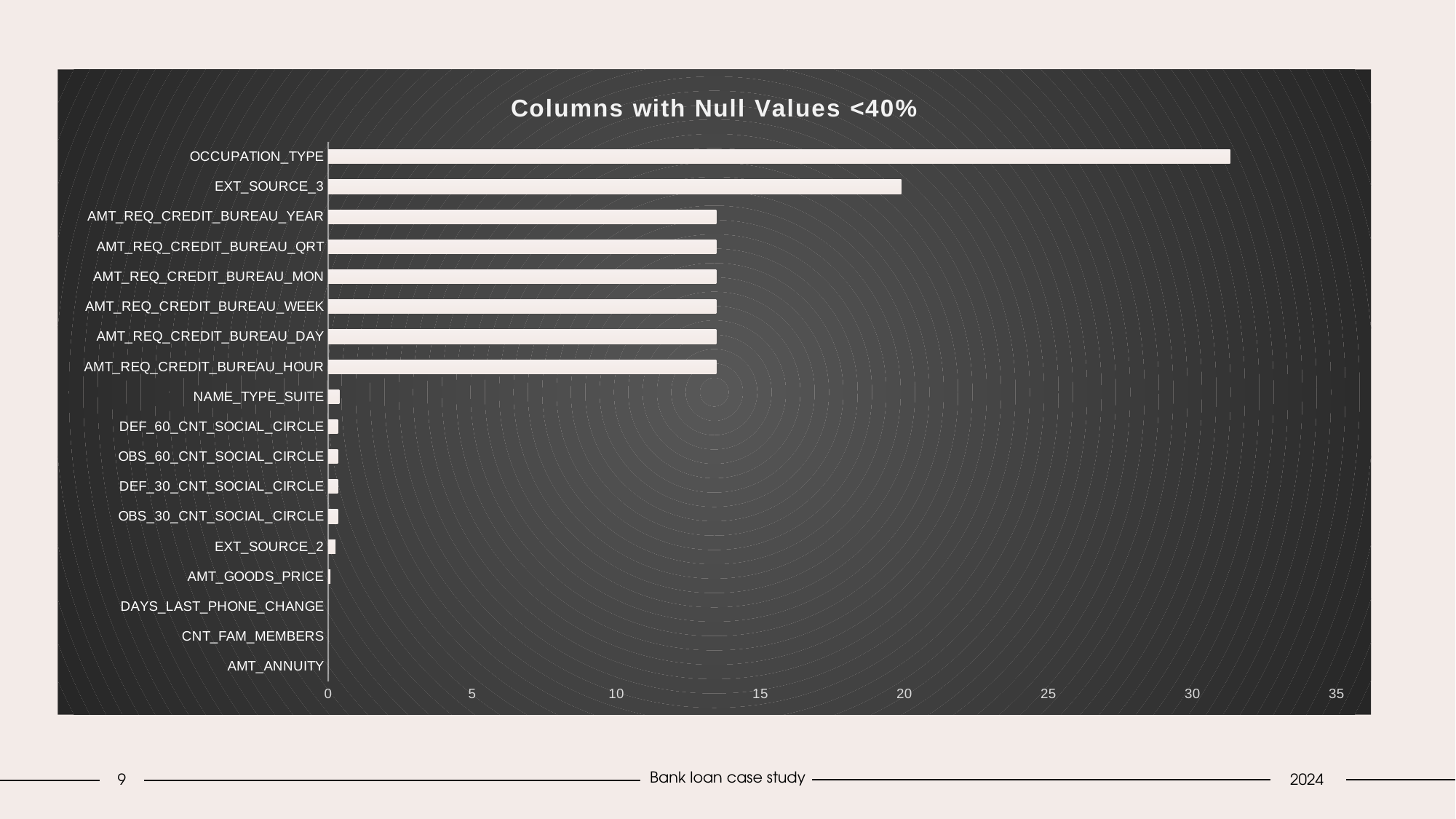

### Chart: Columns with Null Values <40%

| Category | Null Percentage |
|---|---|
| AMT_ANNUITY | 0.002000040000800016 |
| CNT_FAM_MEMBERS | 0.002000040000800016 |
| DAYS_LAST_PHONE_CHANGE | 0.002000040000800016 |
| AMT_GOODS_PRICE | 0.0760015200304006 |
| EXT_SOURCE_2 | 0.252005040100802 |
| OBS_30_CNT_SOCIAL_CIRCLE | 0.3360067201344027 |
| DEF_30_CNT_SOCIAL_CIRCLE | 0.3360067201344027 |
| OBS_60_CNT_SOCIAL_CIRCLE | 0.3360067201344027 |
| DEF_60_CNT_SOCIAL_CIRCLE | 0.3360067201344027 |
| NAME_TYPE_SUITE | 0.3840076801536031 |
| AMT_REQ_CREDIT_BUREAU_HOUR | 13.46826936538731 |
| AMT_REQ_CREDIT_BUREAU_DAY | 13.46826936538731 |
| AMT_REQ_CREDIT_BUREAU_WEEK | 13.46826936538731 |
| AMT_REQ_CREDIT_BUREAU_MON | 13.46826936538731 |
| AMT_REQ_CREDIT_BUREAU_QRT | 13.46826936538731 |
| AMT_REQ_CREDIT_BUREAU_YEAR | 13.46826936538731 |
| EXT_SOURCE_3 | 19.88839776795536 |
| OCCUPATION_TYPE | 31.30862617252345 |
9
2024
Bank loan case study